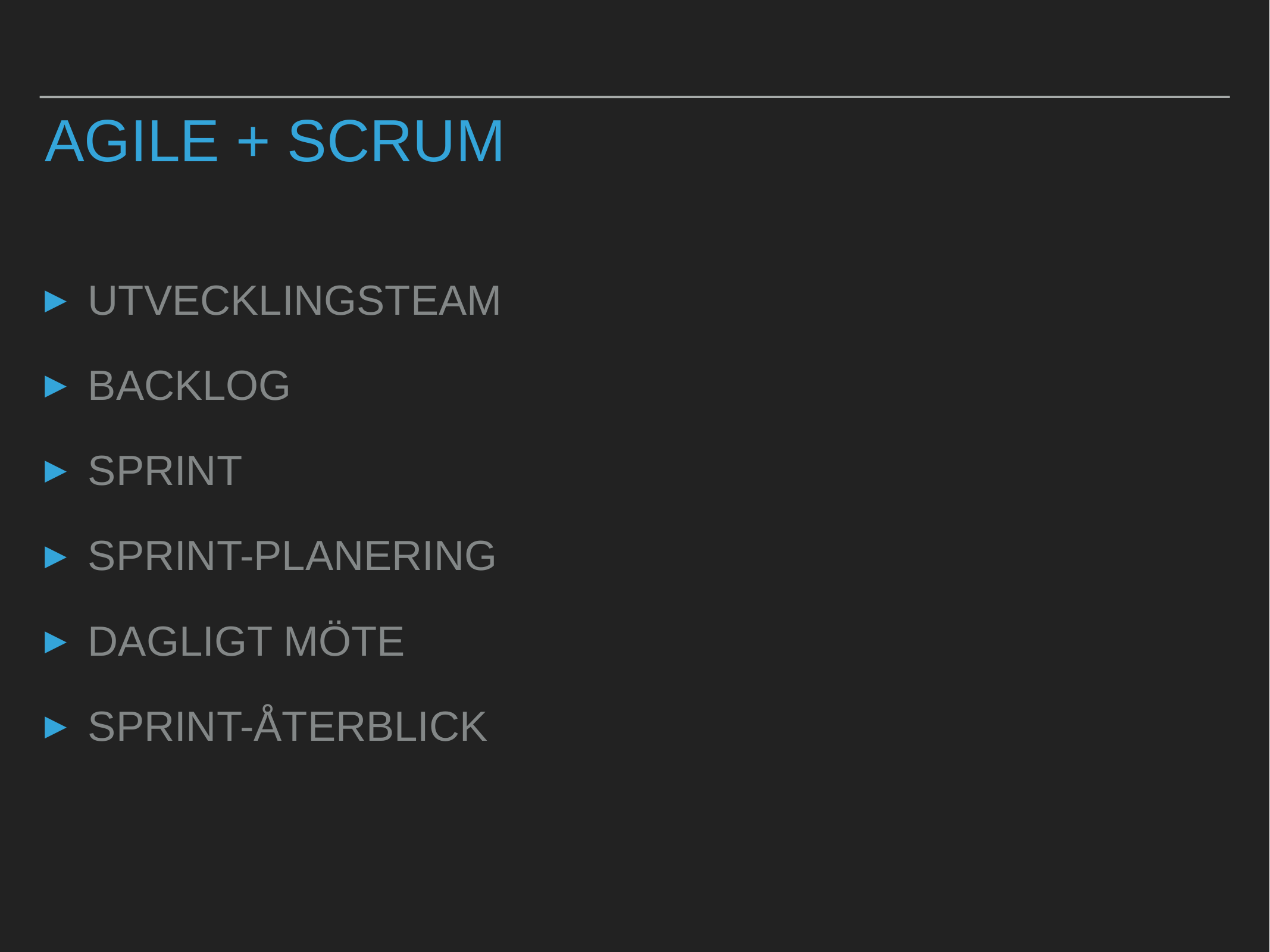

# agile + scrum
UTVECKLINGSTEAM
BACKLOG
SPRINT
SPRINT-PLANERING
DAGLIGT MÖTE
SPRINT-ÅTERBLICK